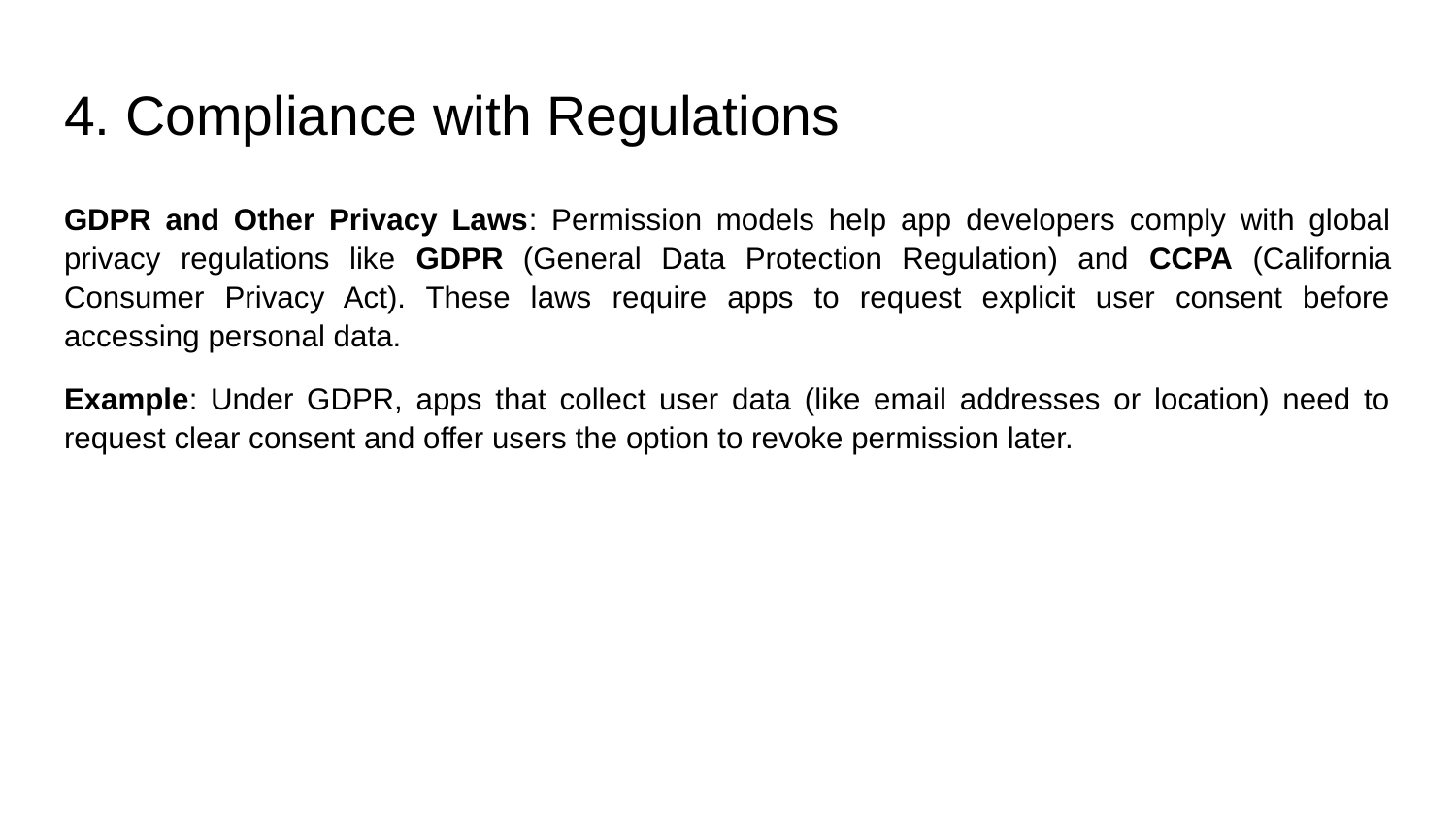

# 4. Compliance with Regulations
GDPR and Other Privacy Laws: Permission models help app developers comply with global privacy regulations like GDPR (General Data Protection Regulation) and CCPA (California Consumer Privacy Act). These laws require apps to request explicit user consent before accessing personal data.
Example: Under GDPR, apps that collect user data (like email addresses or location) need to request clear consent and offer users the option to revoke permission later.